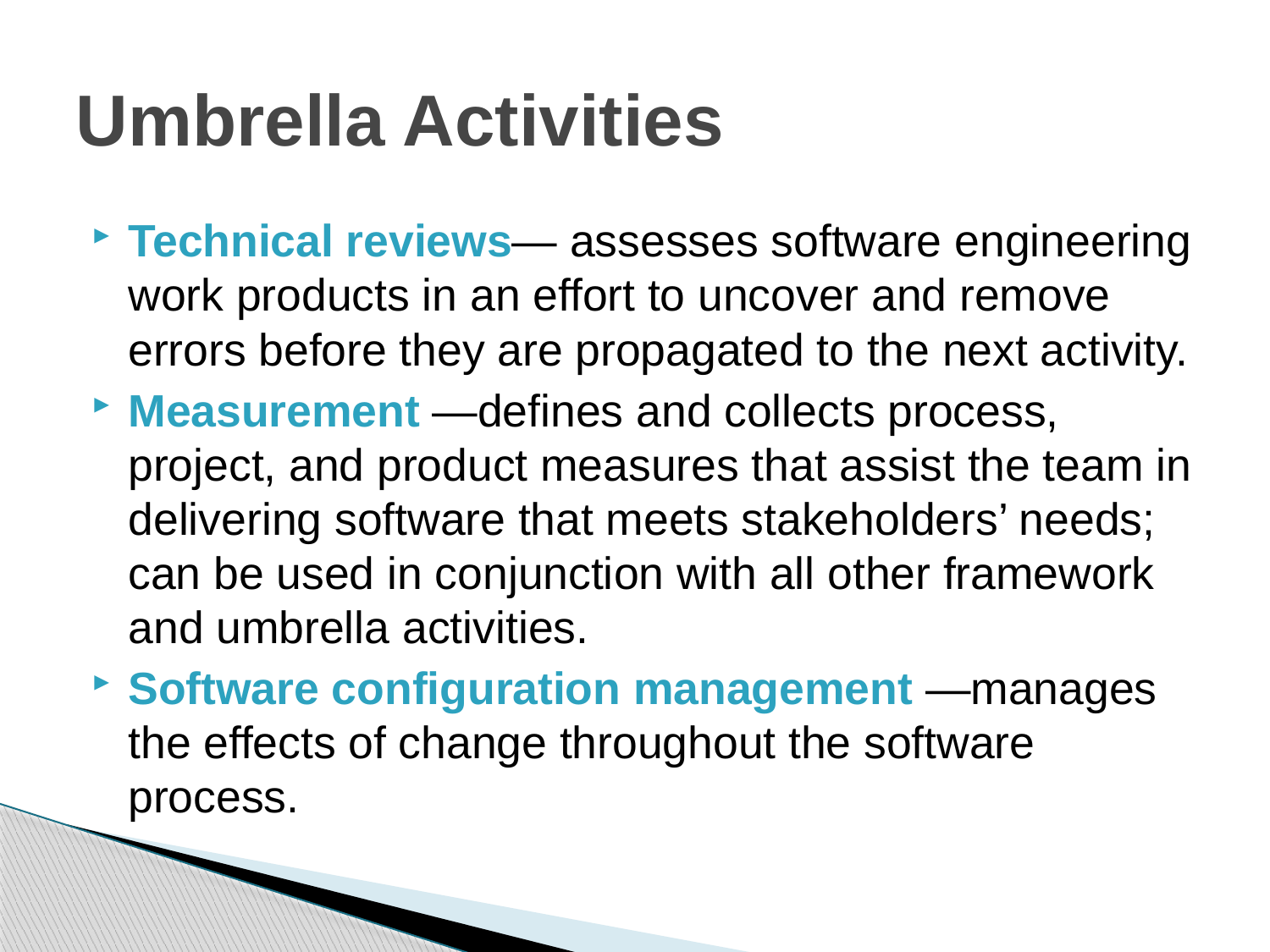

# Umbrella Activities
Technical reviews— assesses software engineering work products in an effort to uncover and remove errors before they are propagated to the next activity.
Measurement —defines and collects process, project, and product measures that assist the team in delivering software that meets stakeholders’ needs; can be used in conjunction with all other framework and umbrella activities.
Software configuration management —manages the effects of change throughout the software process.